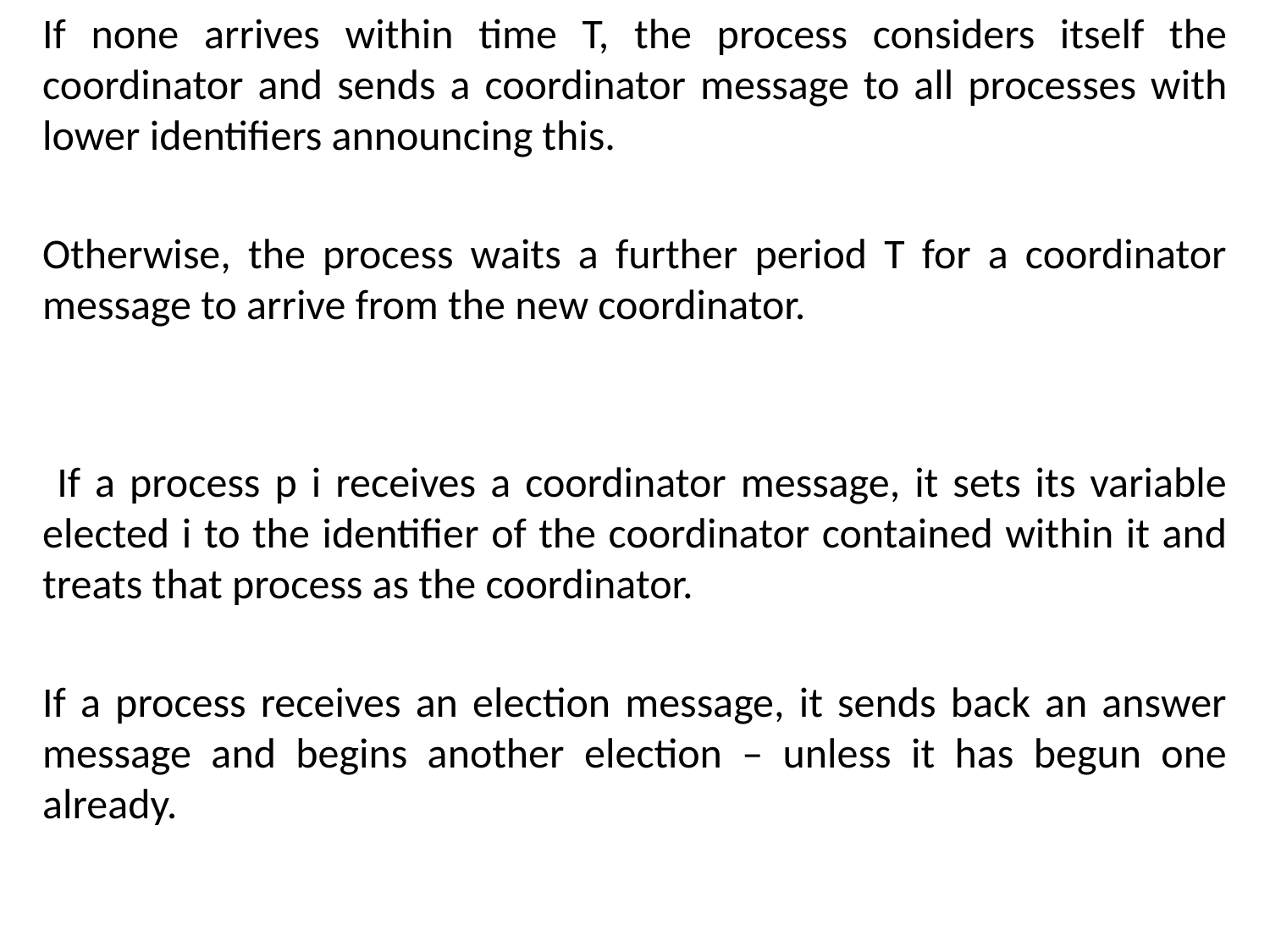

If none arrives within time T, the process considers itself the coordinator and sends a coordinator message to all processes with lower identifiers announcing this.

Otherwise, the process waits a further period T for a coordinator message to arrive from the new coordinator.

 If a process p i receives a coordinator message, it sets its variable elected i to the identifier of the coordinator contained within it and treats that process as the coordinator.

If a process receives an election message, it sends back an answer message and begins another election – unless it has begun one already.